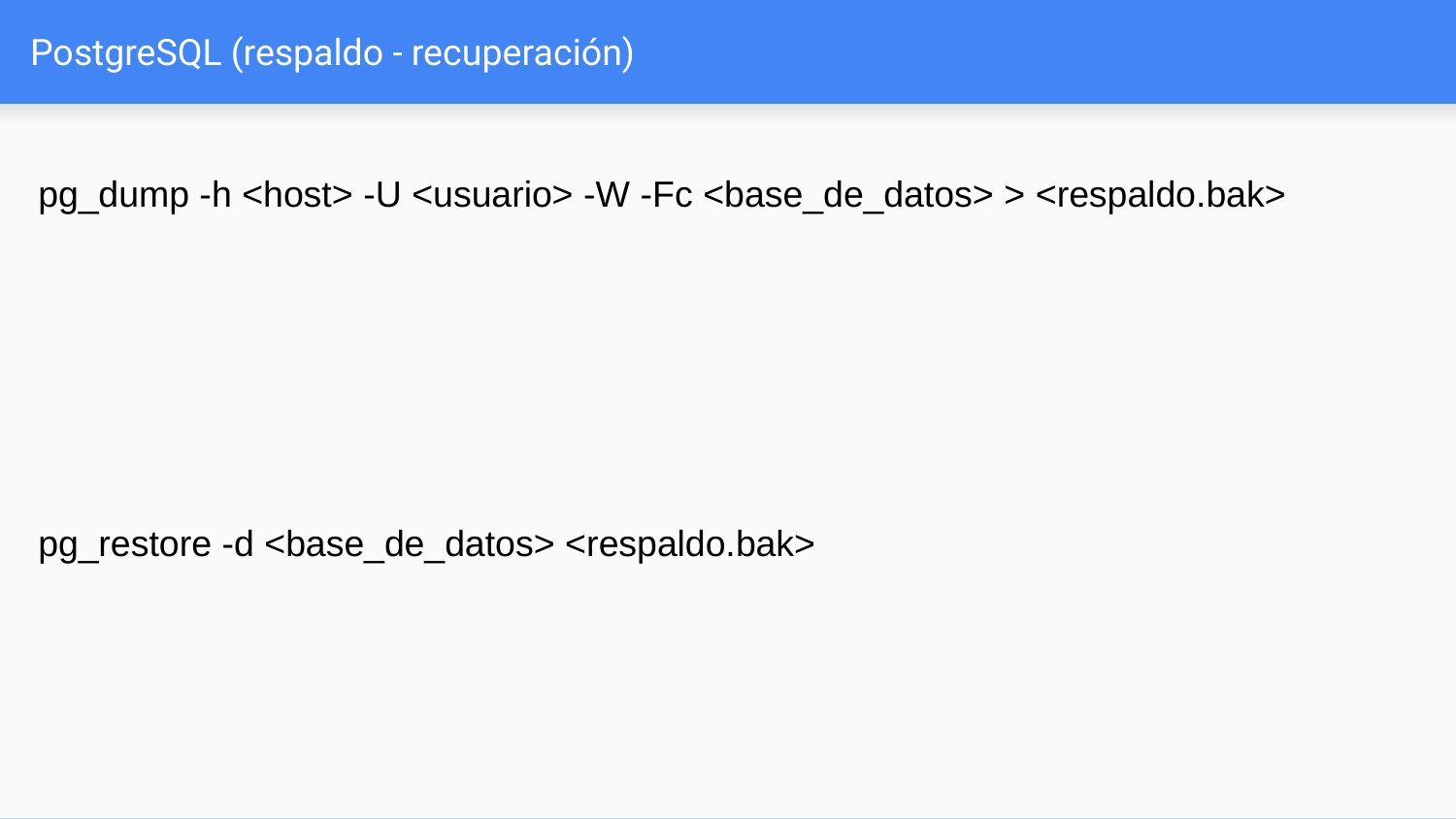

# PostgreSQL (respaldo - recuperación)
pg_dump -h <host> -U <usuario> -W -Fc <base_de_datos> > <respaldo.bak>

pg_restore -d <base_de_datos> <respaldo.bak>